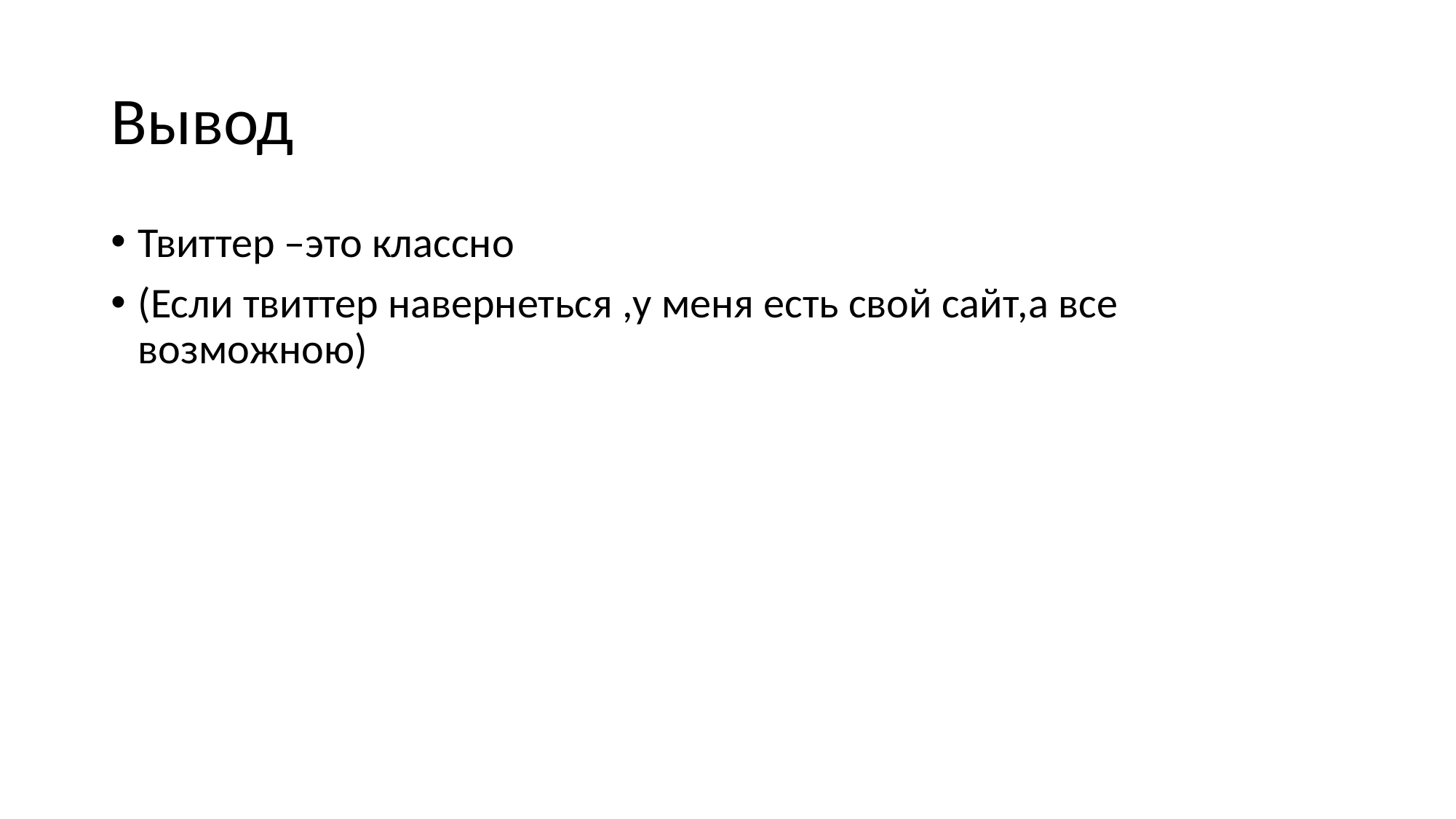

# Вывод
Твиттер –это классно
(Если твиттер навернеться ,у меня есть свой сайт,а все возможною)